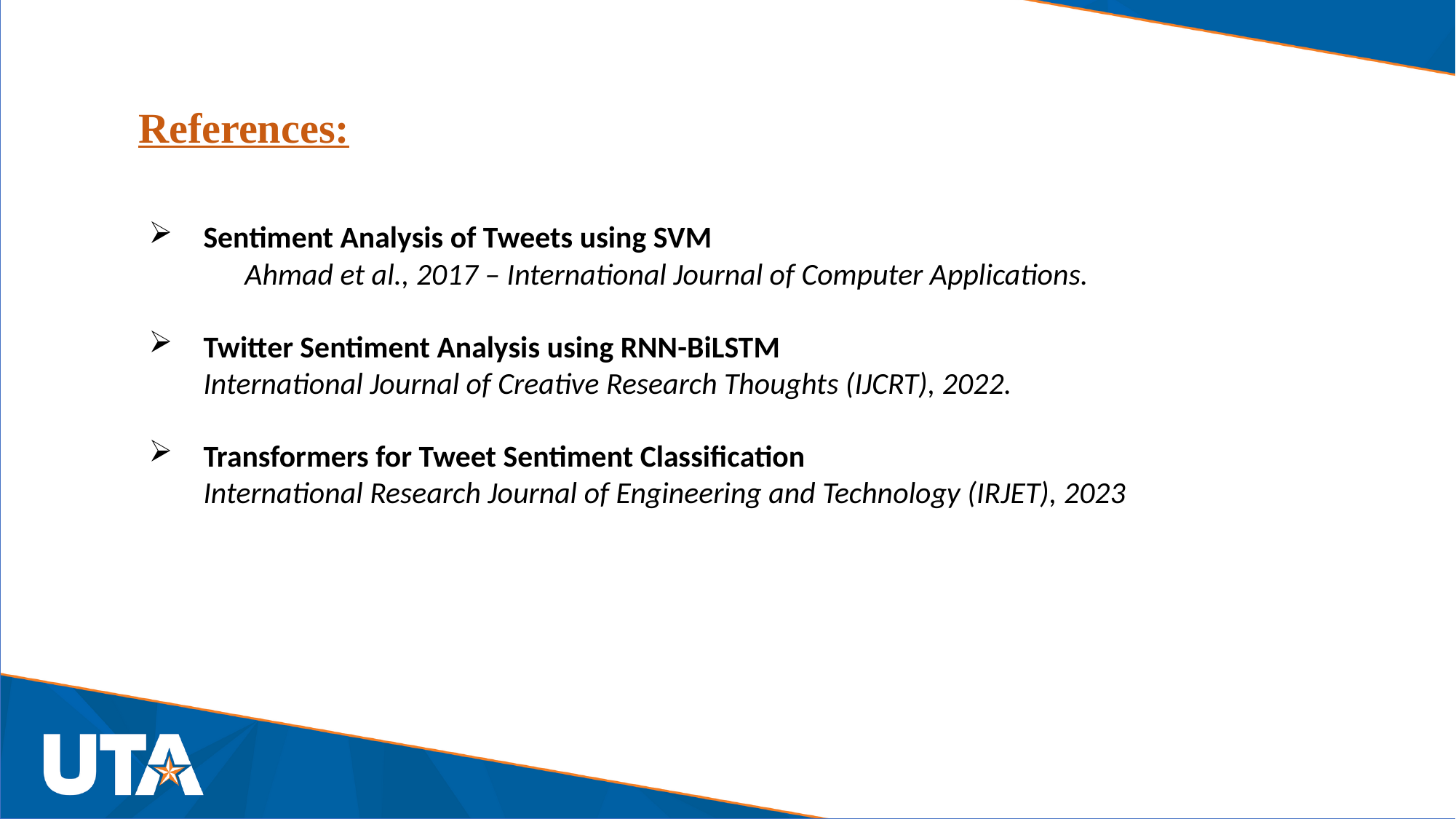

References:

Sentiment Analysis of Tweets using SVM
      Ahmad et al., 2017 – International Journal of Computer Applications.

Twitter Sentiment Analysis using RNN-BiLSTM
International Journal of Creative Research Thoughts (IJCRT), 2022.

Transformers for Tweet Sentiment Classification
International Research Journal of Engineering and Technology (IRJET), 2023